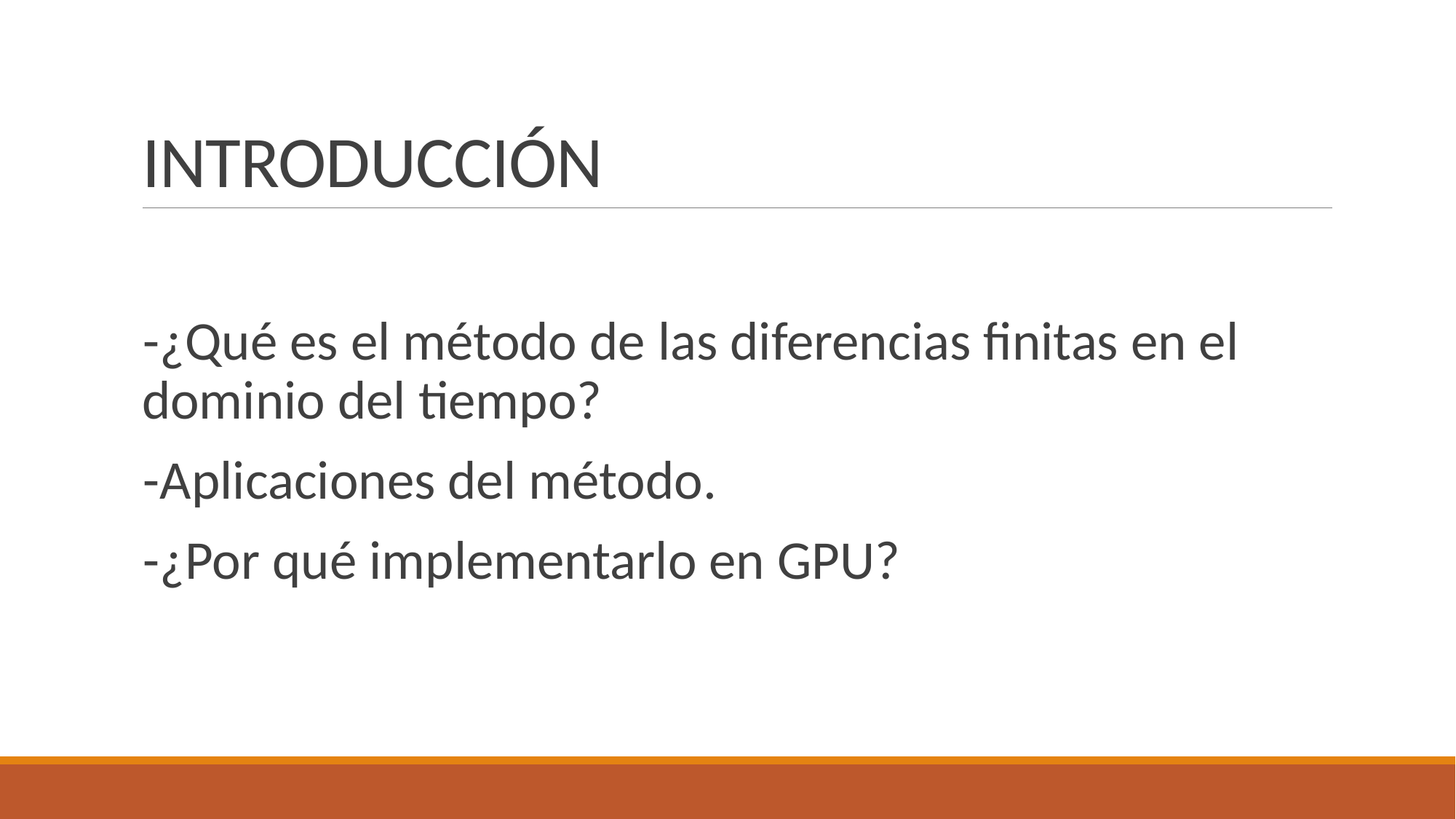

# INTRODUCCIÓN

-¿Qué es el método de las diferencias finitas en el dominio del tiempo?
-Aplicaciones del método.
-¿Por qué implementarlo en GPU?